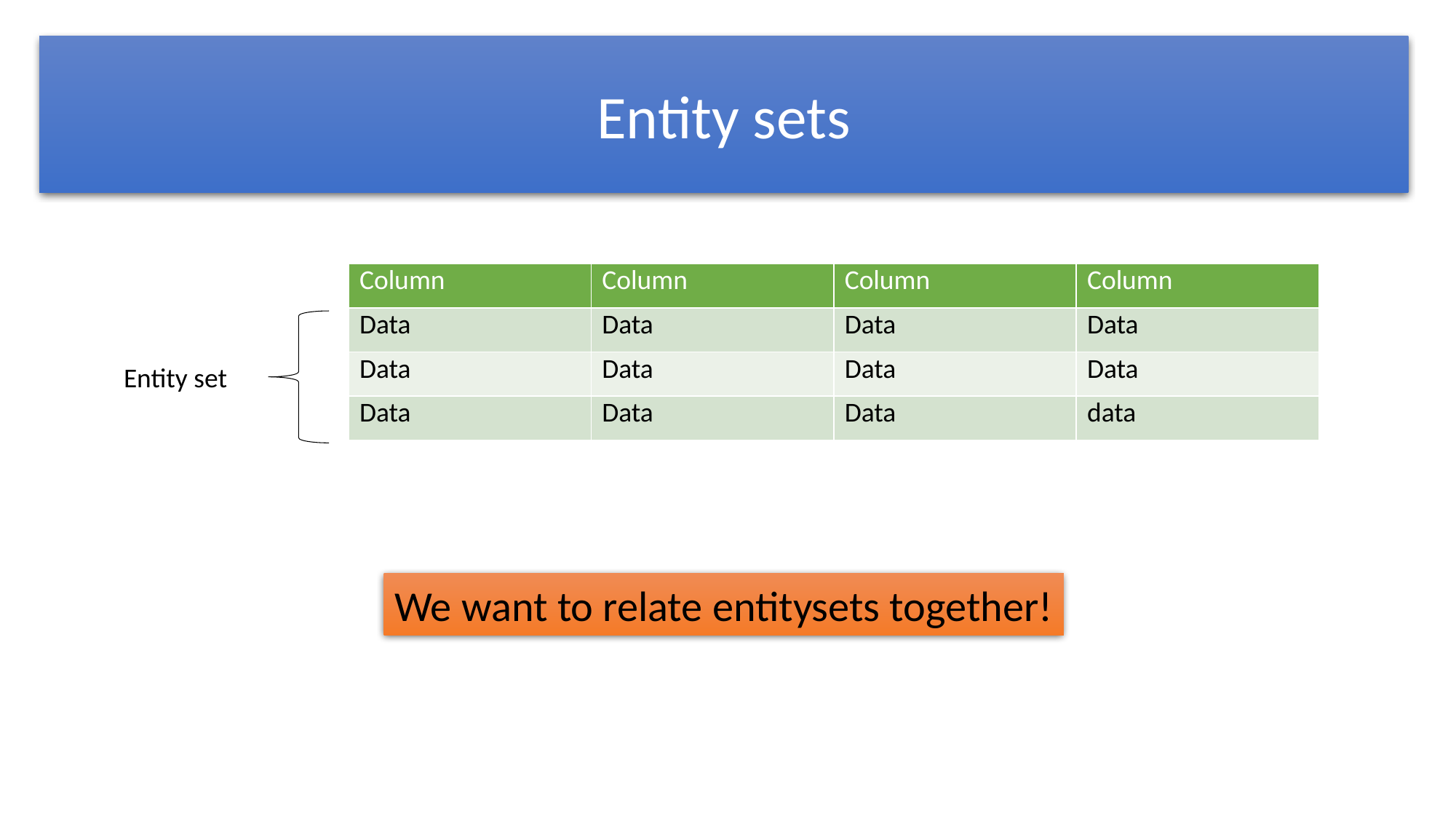

Entity sets
| Column | Column | Column | Column |
| --- | --- | --- | --- |
| Data | Data | Data | Data |
| Data | Data | Data | Data |
| Data | Data | Data | data |

Entity set
We want to relate entitysets together!